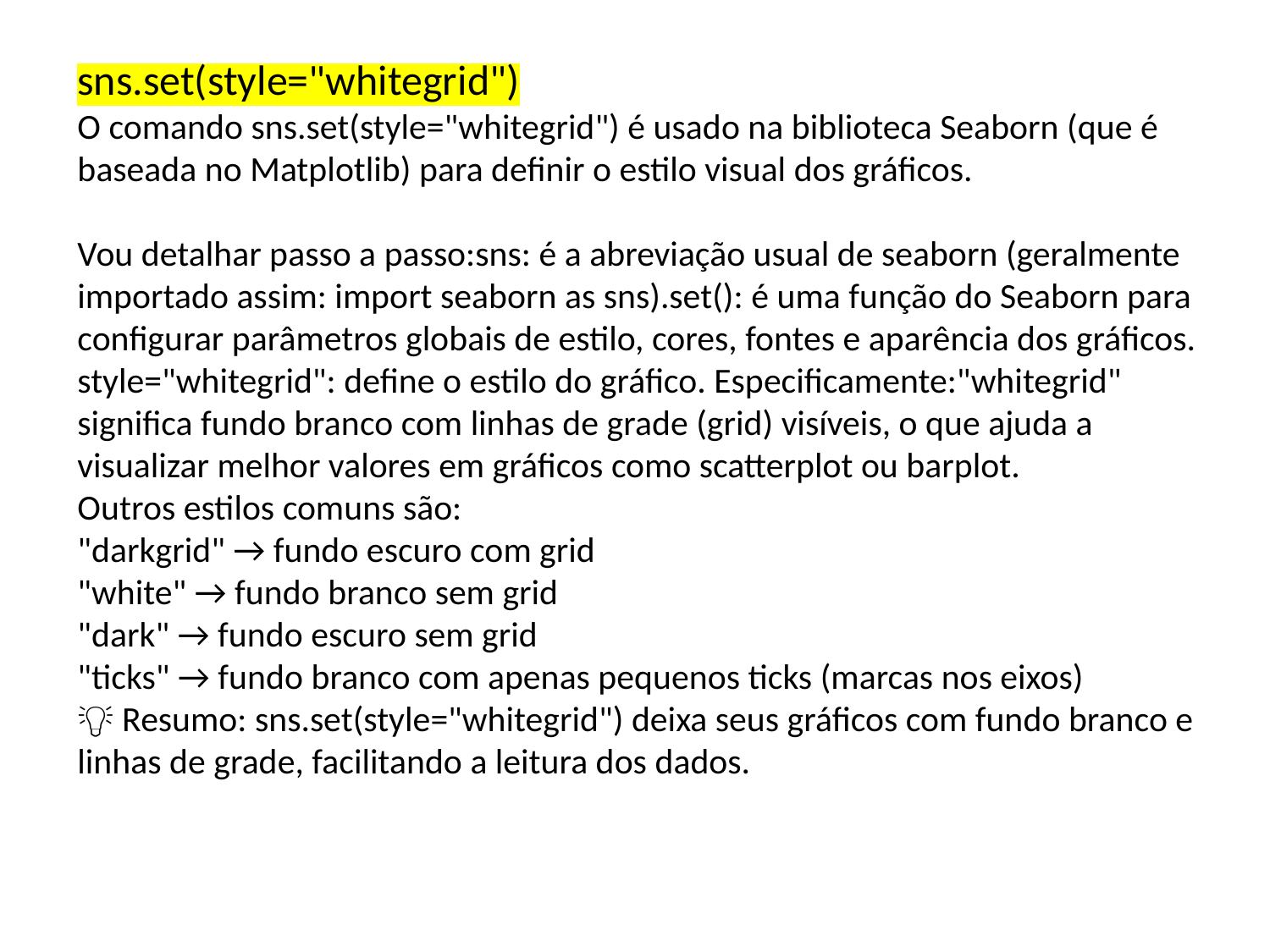

sns.set(style="whitegrid")
O comando sns.set(style="whitegrid") é usado na biblioteca Seaborn (que é baseada no Matplotlib) para definir o estilo visual dos gráficos.

Vou detalhar passo a passo:sns: é a abreviação usual de seaborn (geralmente importado assim: import seaborn as sns).set(): é uma função do Seaborn para configurar parâmetros globais de estilo, cores, fontes e aparência dos gráficos.
style="whitegrid": define o estilo do gráfico. Especificamente:"whitegrid" significa fundo branco com linhas de grade (grid) visíveis, o que ajuda a visualizar melhor valores em gráficos como scatterplot ou barplot.
Outros estilos comuns são:
"darkgrid" → fundo escuro com grid
"white" → fundo branco sem grid
"dark" → fundo escuro sem grid
"ticks" → fundo branco com apenas pequenos ticks (marcas nos eixos)
💡 Resumo: sns.set(style="whitegrid") deixa seus gráficos com fundo branco e linhas de grade, facilitando a leitura dos dados.